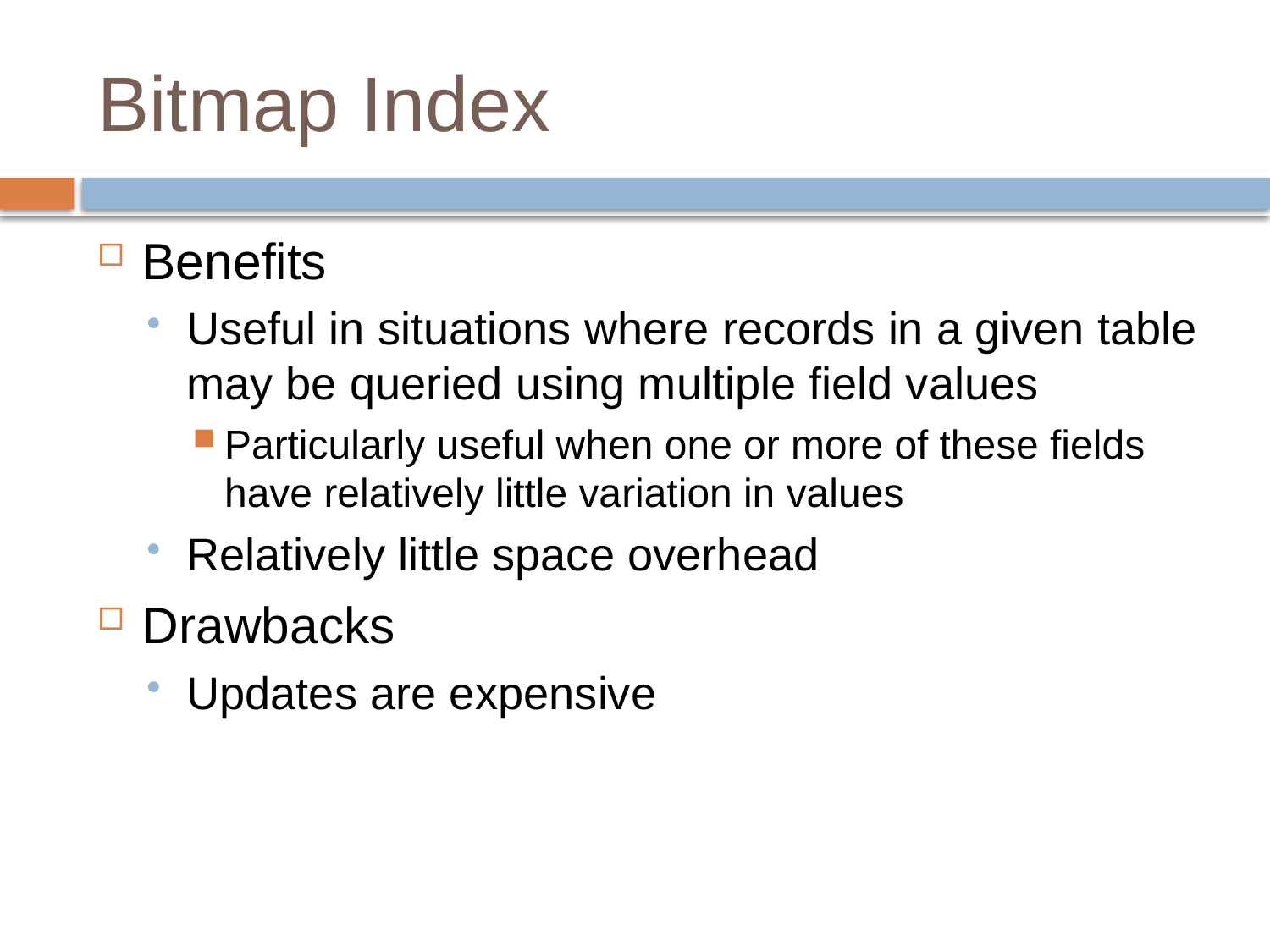

# Bitmap Index
Benefits
Useful in situations where records in a given table may be queried using multiple field values
Particularly useful when one or more of these fields have relatively little variation in values
Relatively little space overhead
Drawbacks
Updates are expensive